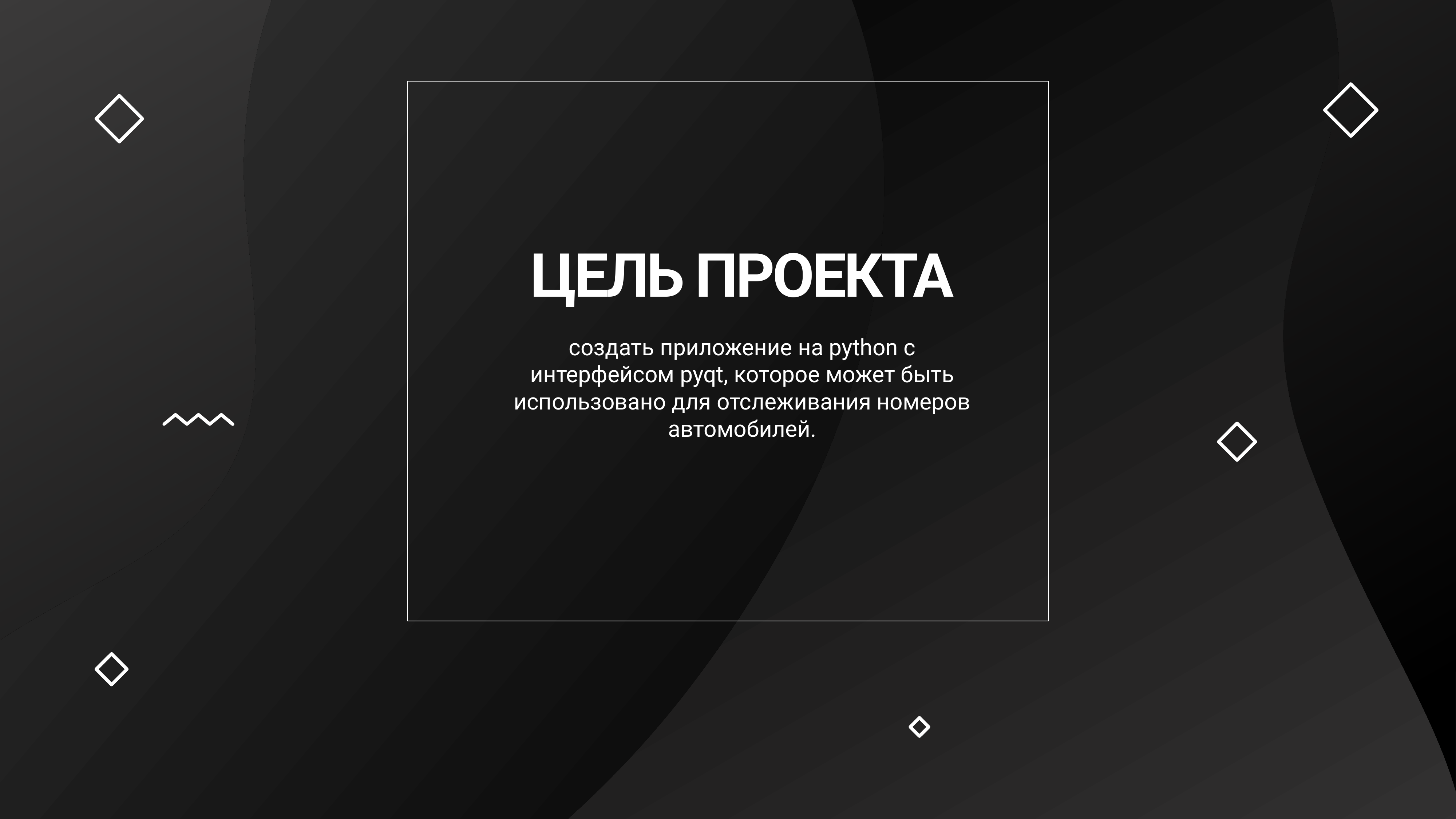

ЦЕЛЬ ПРОЕКТА
создать приложение на python с интерфейсом pyqt, которое может быть использовано для отслеживания номеров автомобилей.